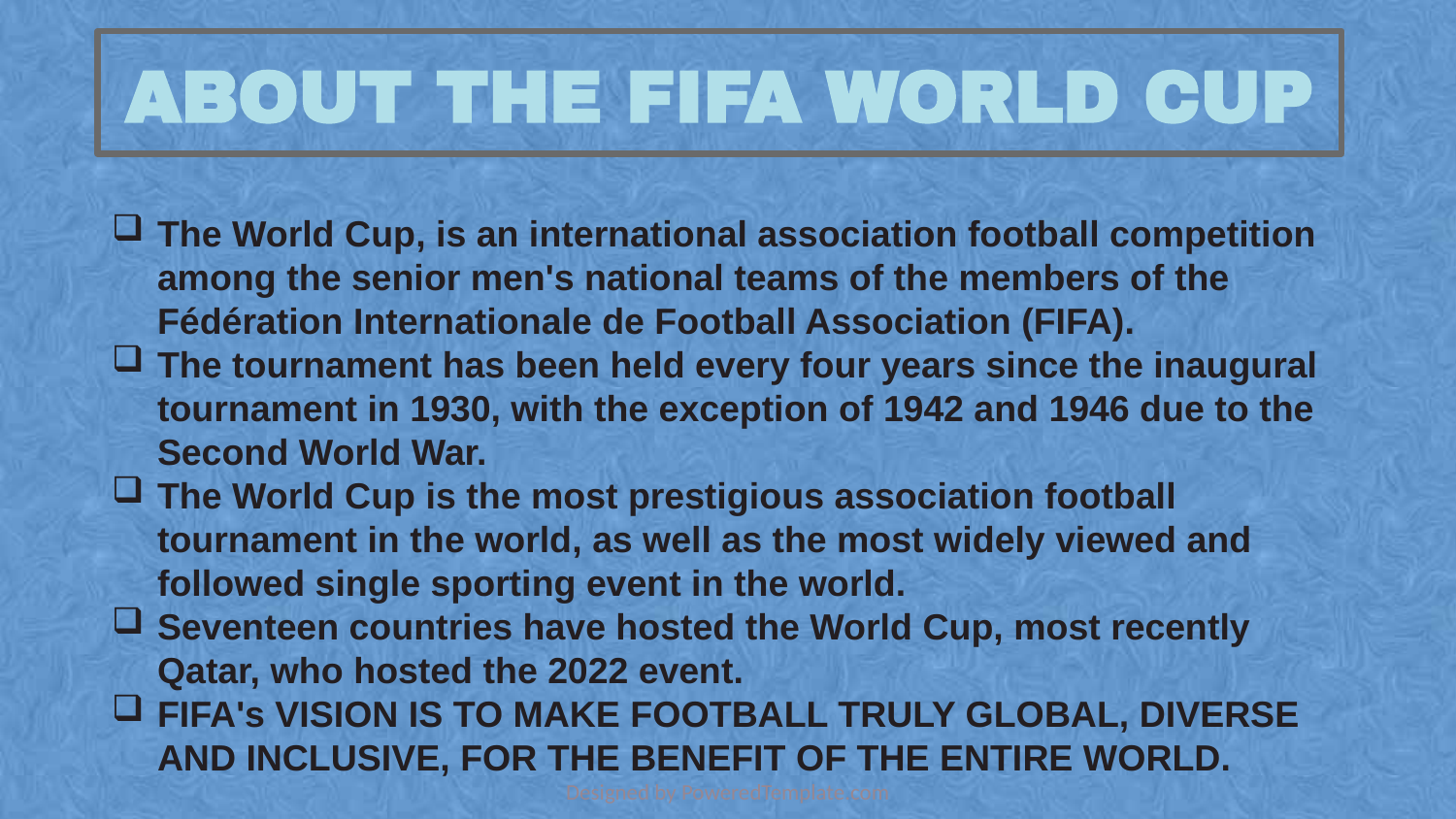

# ABOUT THE FIFA WORLD CUP
The World Cup, is an international association football competition among the senior men's national teams of the members of the Fédération Internationale de Football Association (FIFA).
The tournament has been held every four years since the inaugural tournament in 1930, with the exception of 1942 and 1946 due to the Second World War.
The World Cup is the most prestigious association football tournament in the world, as well as the most widely viewed and followed single sporting event in the world.
Seventeen countries have hosted the World Cup, most recently Qatar, who hosted the 2022 event.
FIFA's VISION IS TO MAKE FOOTBALL TRULY GLOBAL, DIVERSE AND INCLUSIVE, FOR THE BENEFIT OF THE ENTIRE WORLD.

Designed by PoweredTemplate.com
6